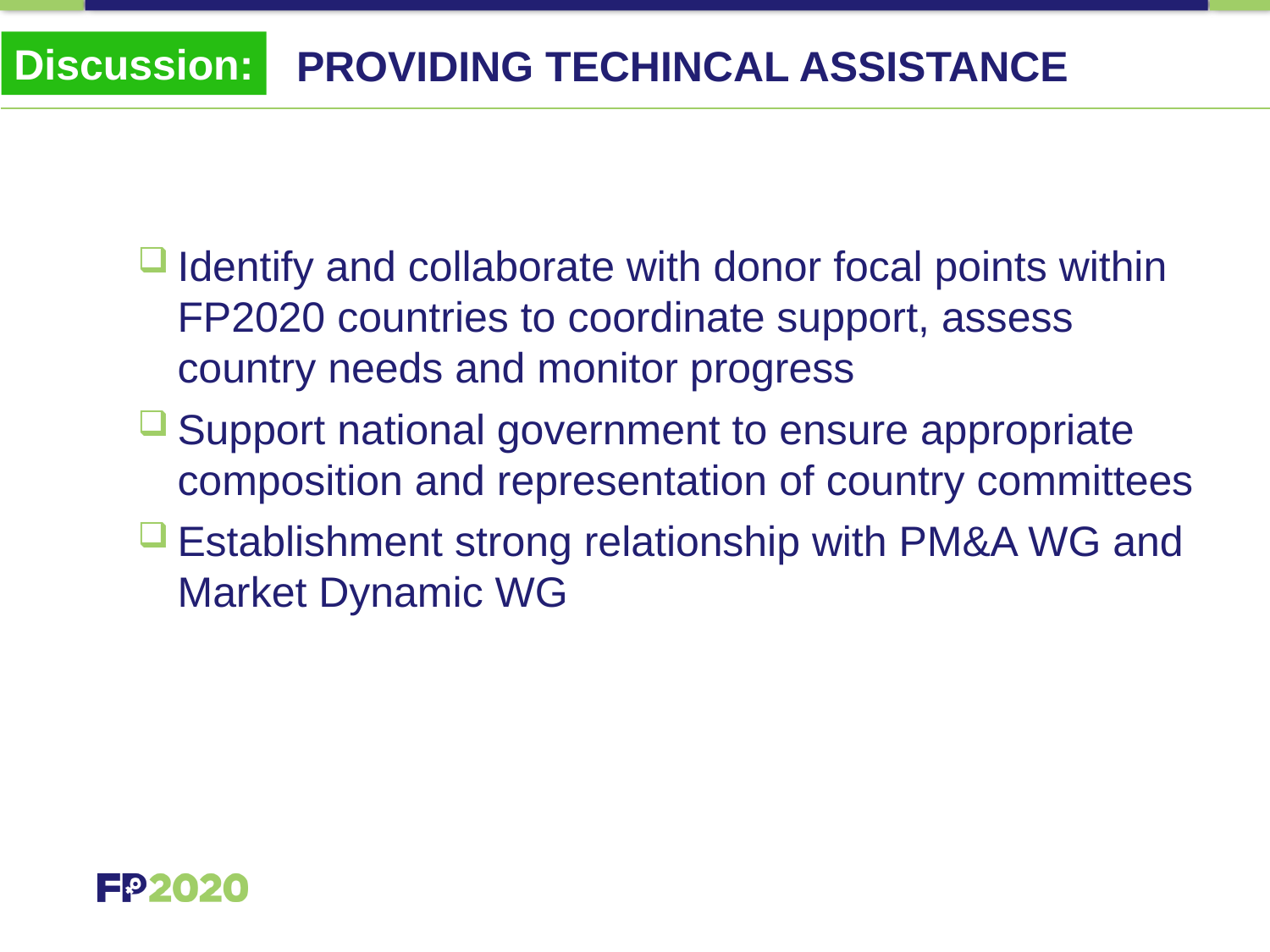

# Providing techincal assistance
Discussion:
Identify and collaborate with donor focal points within FP2020 countries to coordinate support, assess country needs and monitor progress
Support national government to ensure appropriate composition and representation of country committees
Establishment strong relationship with PM&A WG and Market Dynamic WG